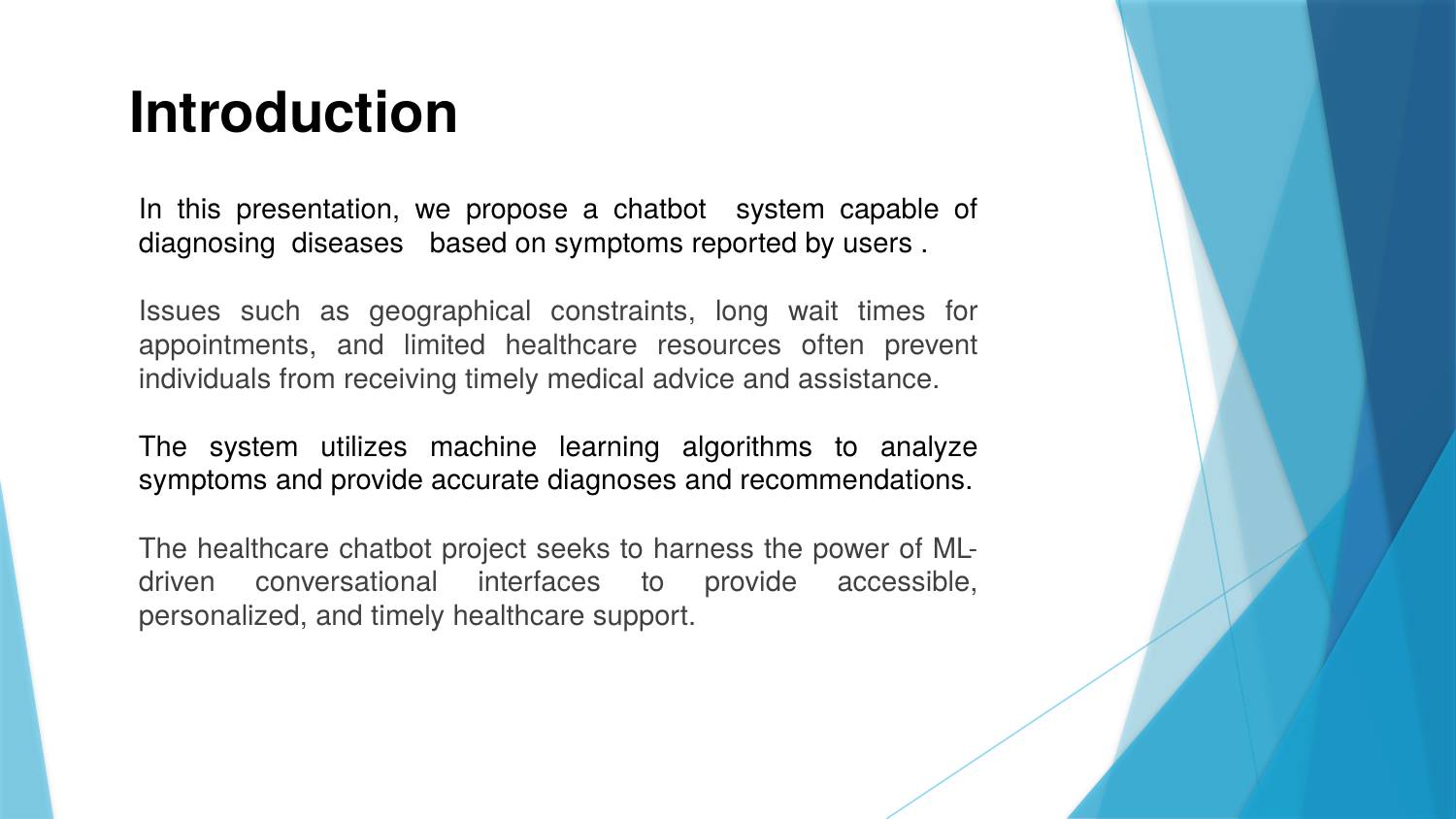

# Introduction
In this presentation, we propose a chatbot  system capable of diagnosing  diseases 	based on symptoms reported by users .

Issues such as geographical constraints, long wait times for appointments, and limited healthcare resources often prevent individuals from receiving timely medical advice and assistance.

The system utilizes machine learning algorithms to analyze symptoms and provide accurate diagnoses and recommendations.

The healthcare chatbot project seeks to harness the power of ML-driven conversational interfaces to provide accessible, personalized, and timely healthcare support.